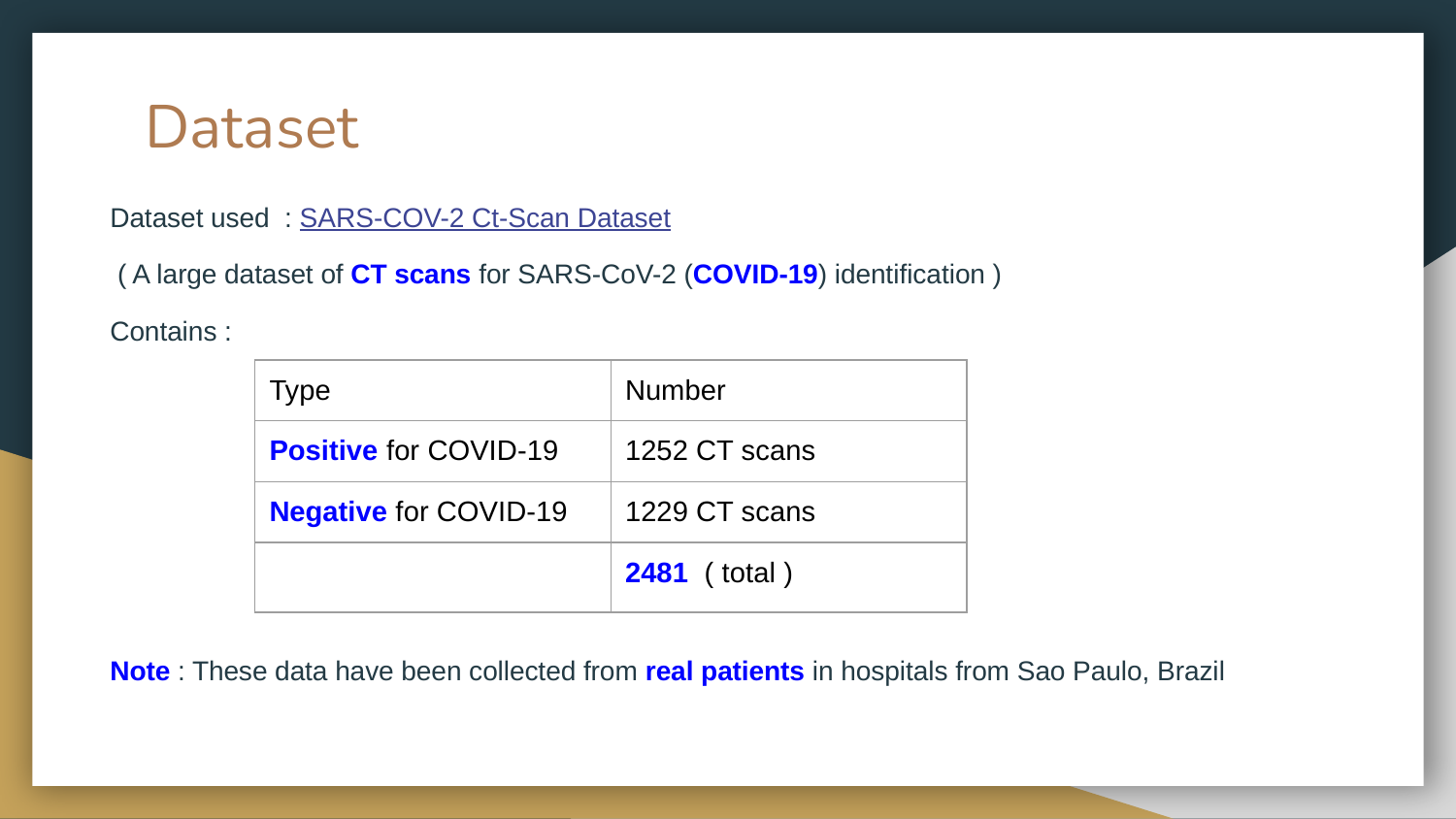

# Dataset
Dataset used  : SARS-COV-2 Ct-Scan Dataset
 ( A large dataset of CT scans for SARS-CoV-2 (COVID-19) identification )
Contains :

Note : These data have been collected from real patients in hospitals from Sao Paulo, Brazil
| Type | Number |
| --- | --- |
| Positive for COVID-19 | 1252 CT scans |
| Negative for COVID-19 | 1229 CT scans |
|  | 2481 ( total ) |